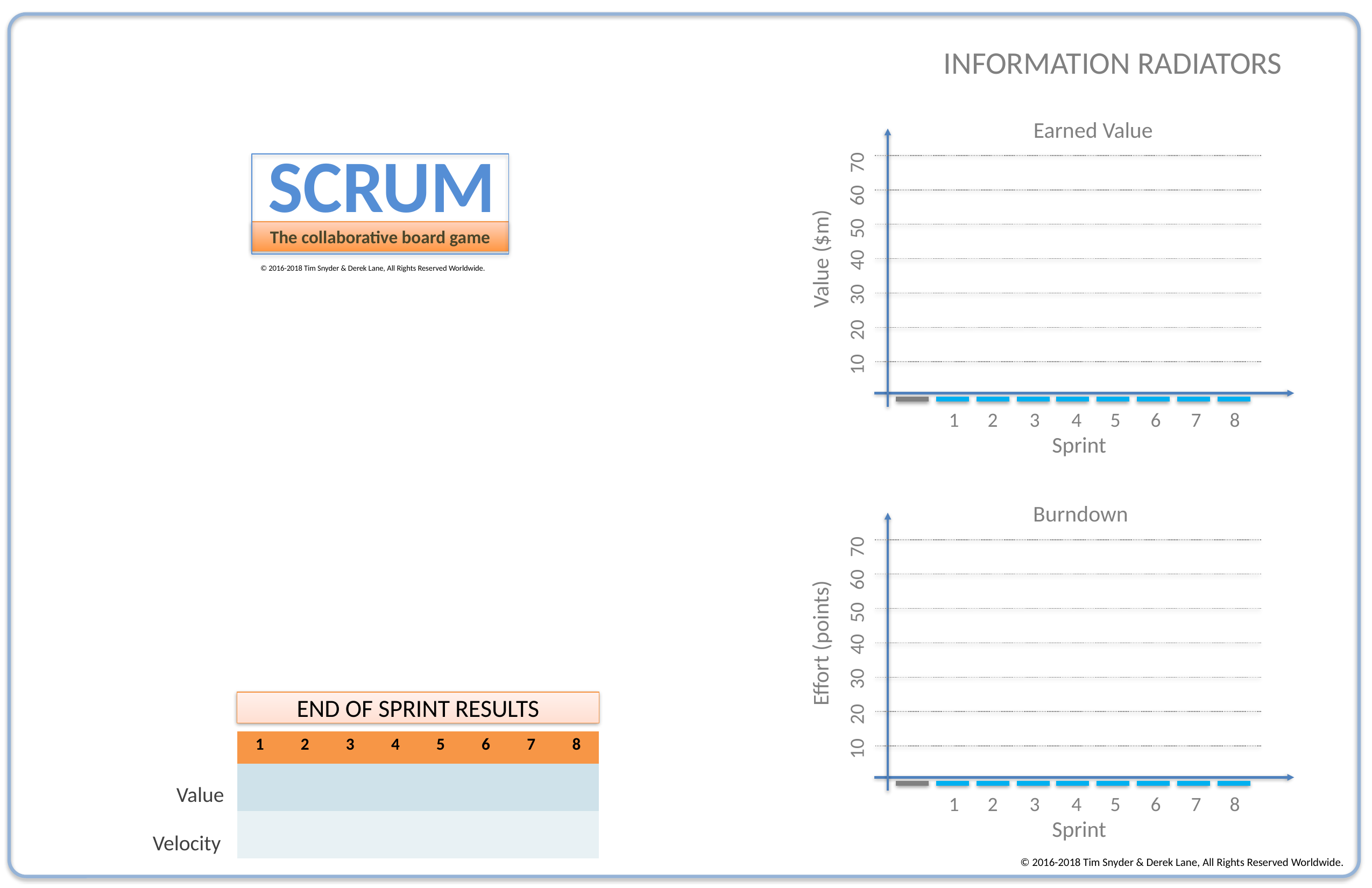

Information Radiators
Earned Value

10
20
30
40
50
60
70
Value ($m)
1
2
3
4
5
6
7
8
Sprint
Scrum

The collaborative board game
© 2016-2018 Tim Snyder & Derek Lane, All Rights Reserved Worldwide.
Burndown
Effort (points)
10
20
30
40
50
60
70
1
2
3
4
5
6
7
8
Sprint
End of Sprint Results
| 1 | 2 | 3 | 4 | 5 | 6 | 7 | 8 |
| --- | --- | --- | --- | --- | --- | --- | --- |
|  |  |  |  |  |  |  |  |
|  |  |  |  |  |  |  |  |
Value
Velocity
© 2016-2018 Tim Snyder & Derek Lane, All Rights Reserved Worldwide.